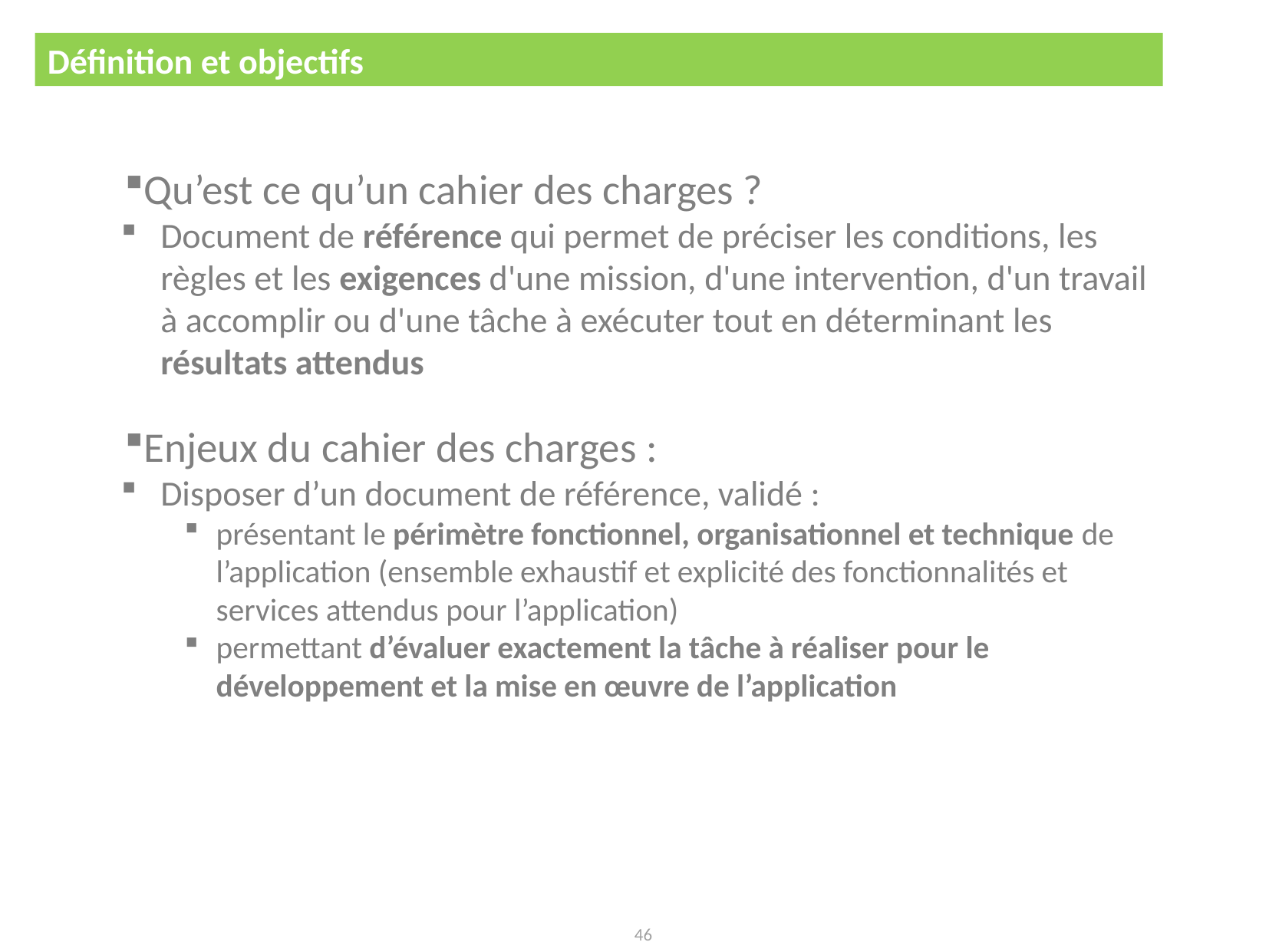

Définition et objectifs
Cahier des charges : objectifs et typologie
Qu’est ce qu’un cahier des charges ?
Document de référence qui permet de préciser les conditions, les règles et les exigences d'une mission, d'une intervention, d'un travail à accomplir ou d'une tâche à exécuter tout en déterminant les résultats attendus

Enjeux du cahier des charges :
Disposer d’un document de référence, validé :
présentant le périmètre fonctionnel, organisationnel et technique de l’application (ensemble exhaustif et explicité des fonctionnalités et services attendus pour l’application)
permettant d’évaluer exactement la tâche à réaliser pour le développement et la mise en œuvre de l’application

46